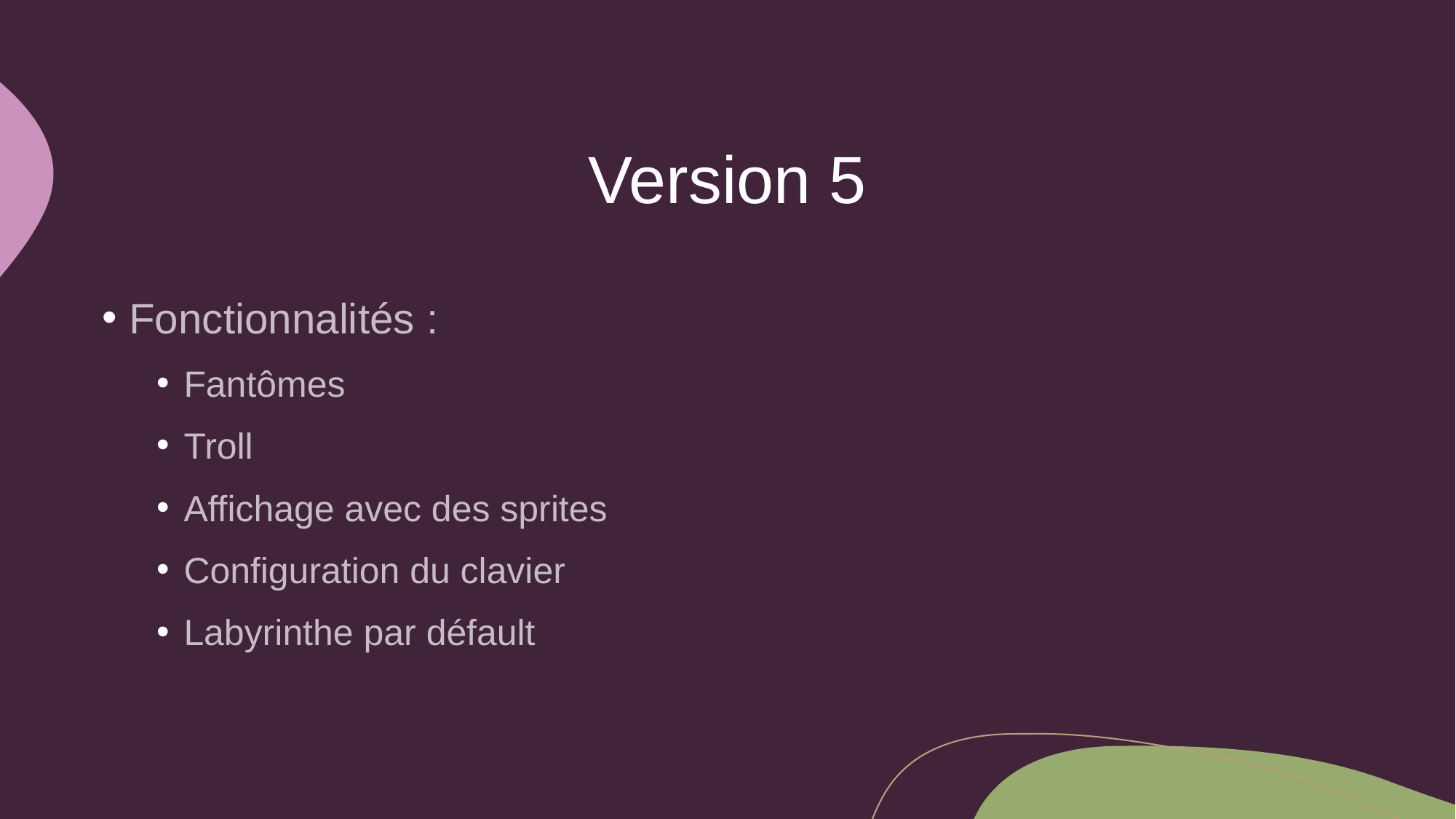

# Version 5
Fonctionnalités :
Fantômes
Troll
Affichage avec des sprites
Configuration du clavier
Labyrinthe par défault